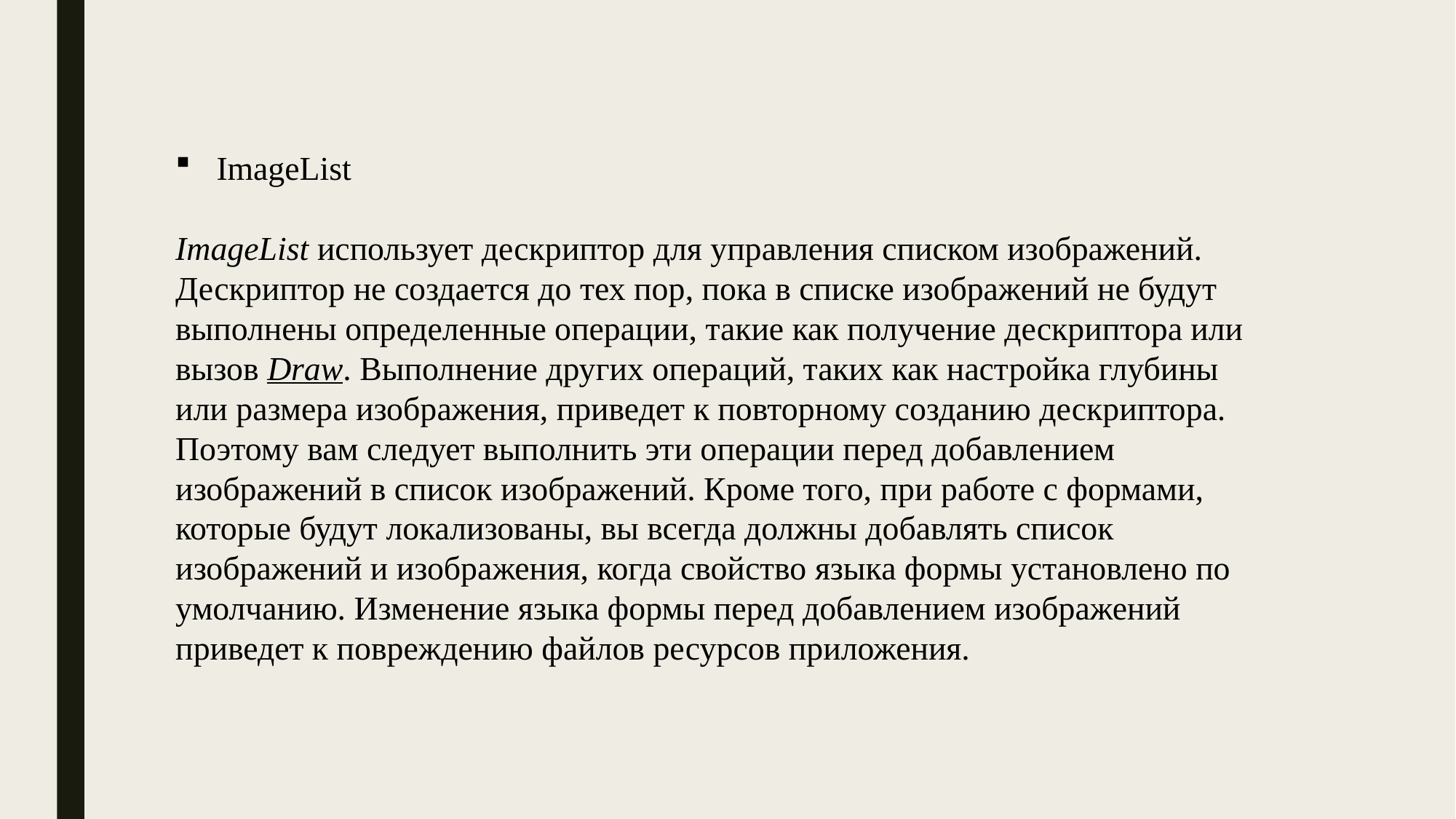

ImageList

ImageList использует дескриптор для управления списком изображений. Дескриптор не создается до тех пор, пока в списке изображений не будут выполнены определенные операции, такие как получение дескриптора или вызов Draw. Выполнение других операций, таких как настройка глубины или размера изображения, приведет к повторному созданию дескриптора. Поэтому вам следует выполнить эти операции перед добавлением изображений в список изображений. Кроме того, при работе с формами, которые будут локализованы, вы всегда должны добавлять список изображений и изображения, когда свойство языка формы установлено по умолчанию. Изменение языка формы перед добавлением изображений приведет к повреждению файлов ресурсов приложения.